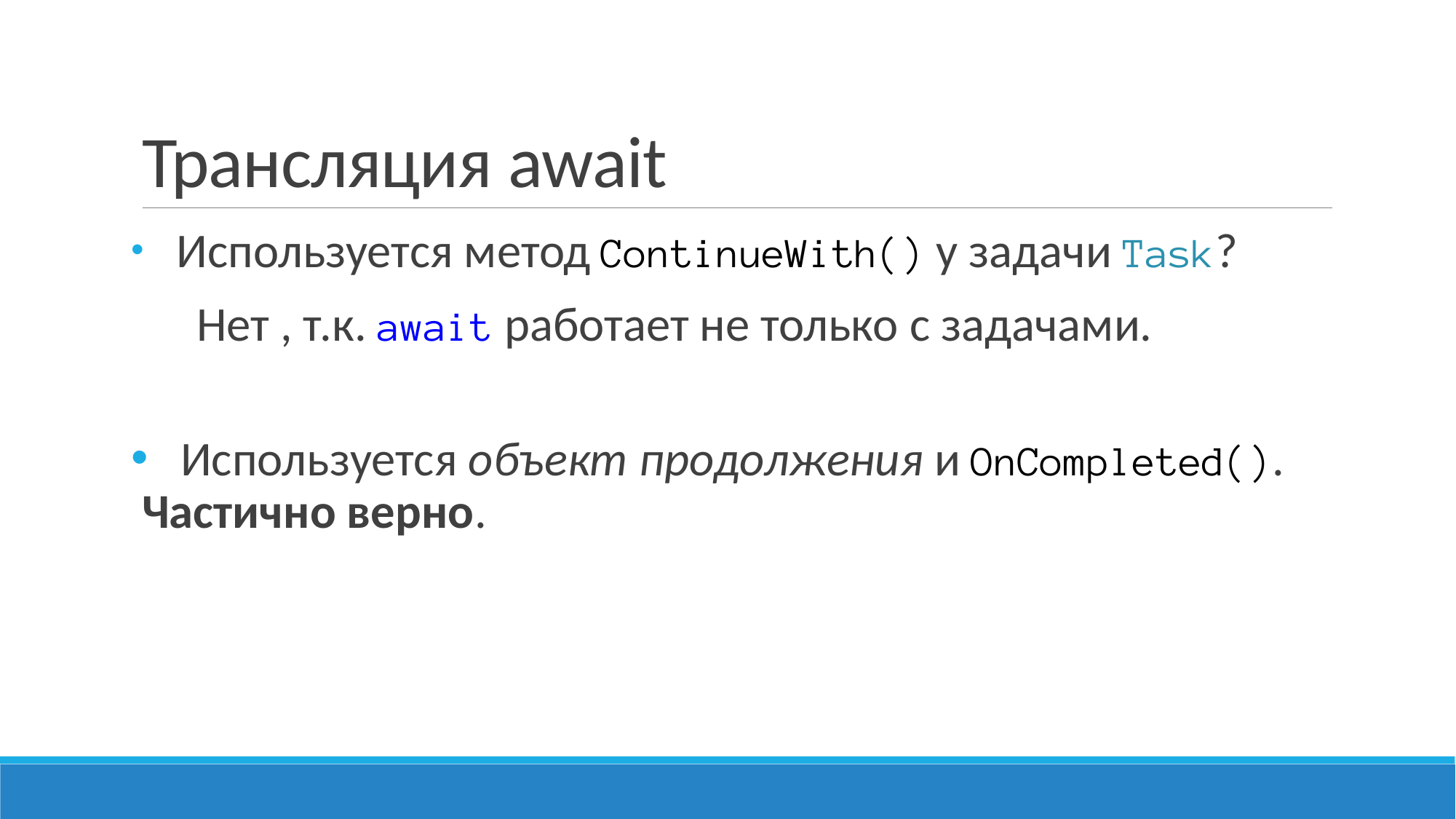

# Трансляция await
    Используется метод ContinueWith() у задачи Task?
      Нет , т.к. await работает не только с задачами.

   Используется объект продолжения и OnCompleted().     Частично верно.